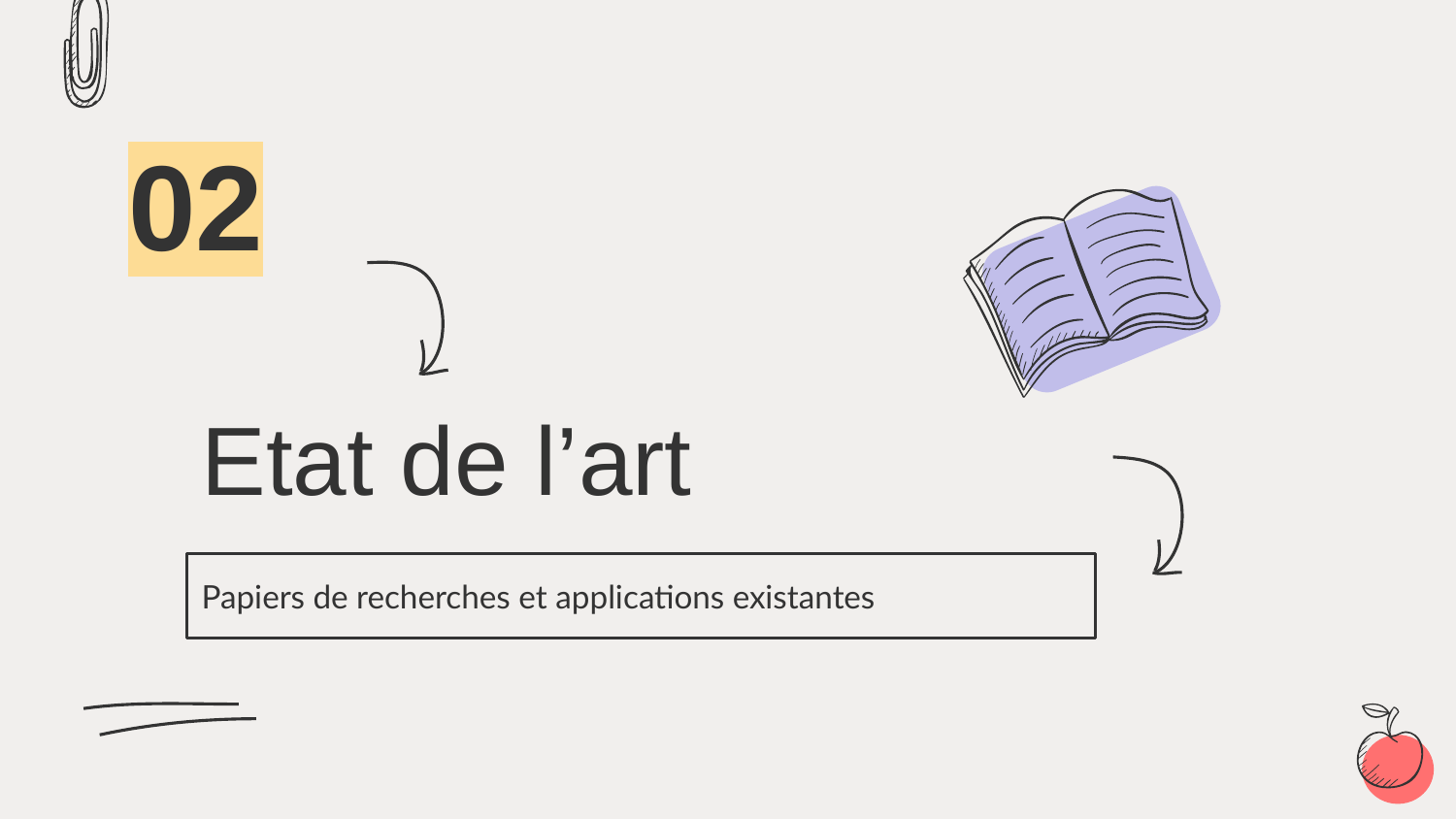

02

# Etat de l’art

Papiers de recherches et applications existantes